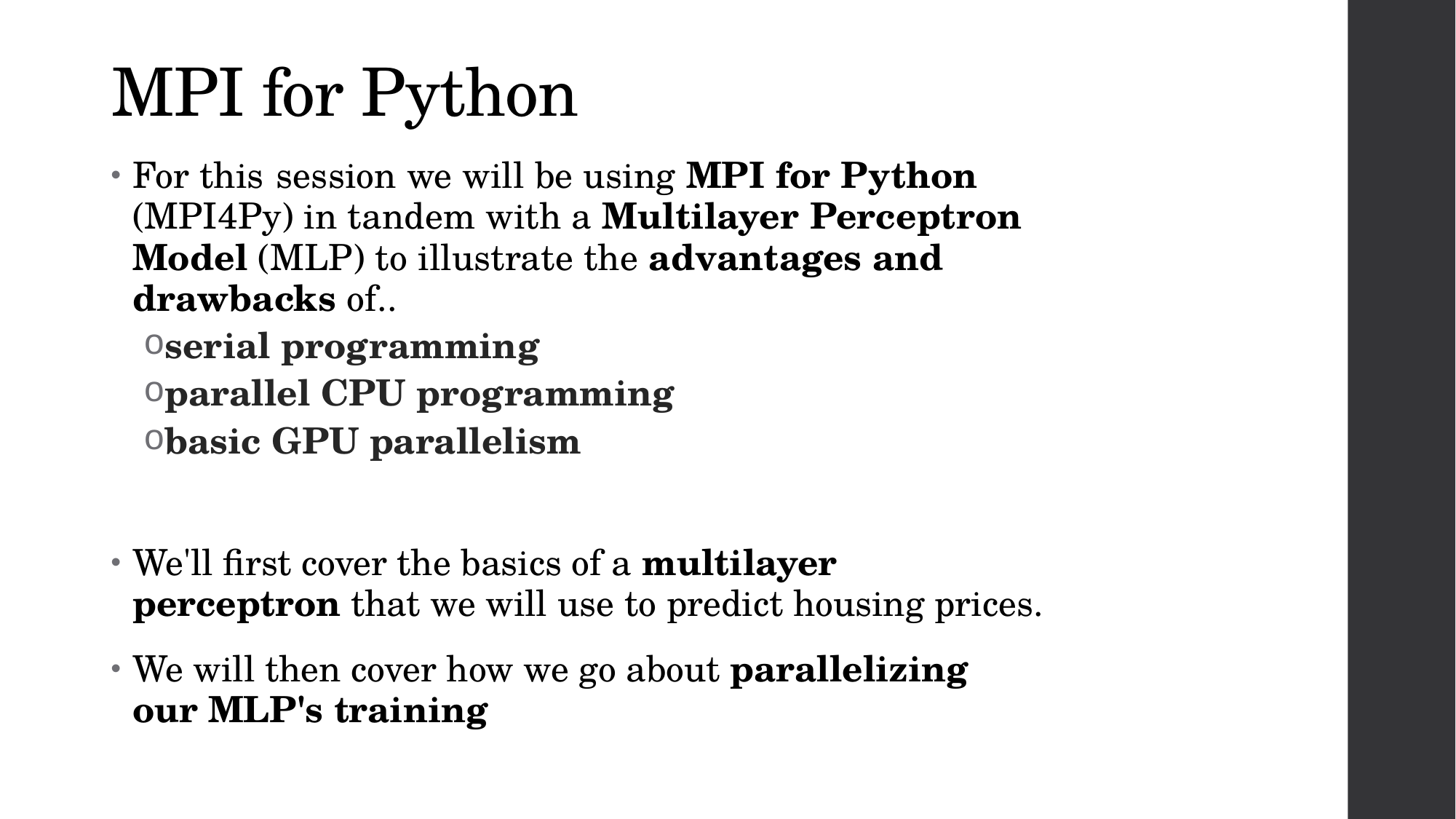

# MPI for Python
For this session we will be using MPI for Python (MPI4Py) in tandem with a Multilayer Perceptron Model (MLP) to illustrate the advantages and drawbacks of..
serial programming
parallel CPU programming
basic GPU parallelism

We'll first cover the basics of a multilayer perceptron that we will use to predict housing prices.
We will then cover how we go about parallelizing our MLP's training